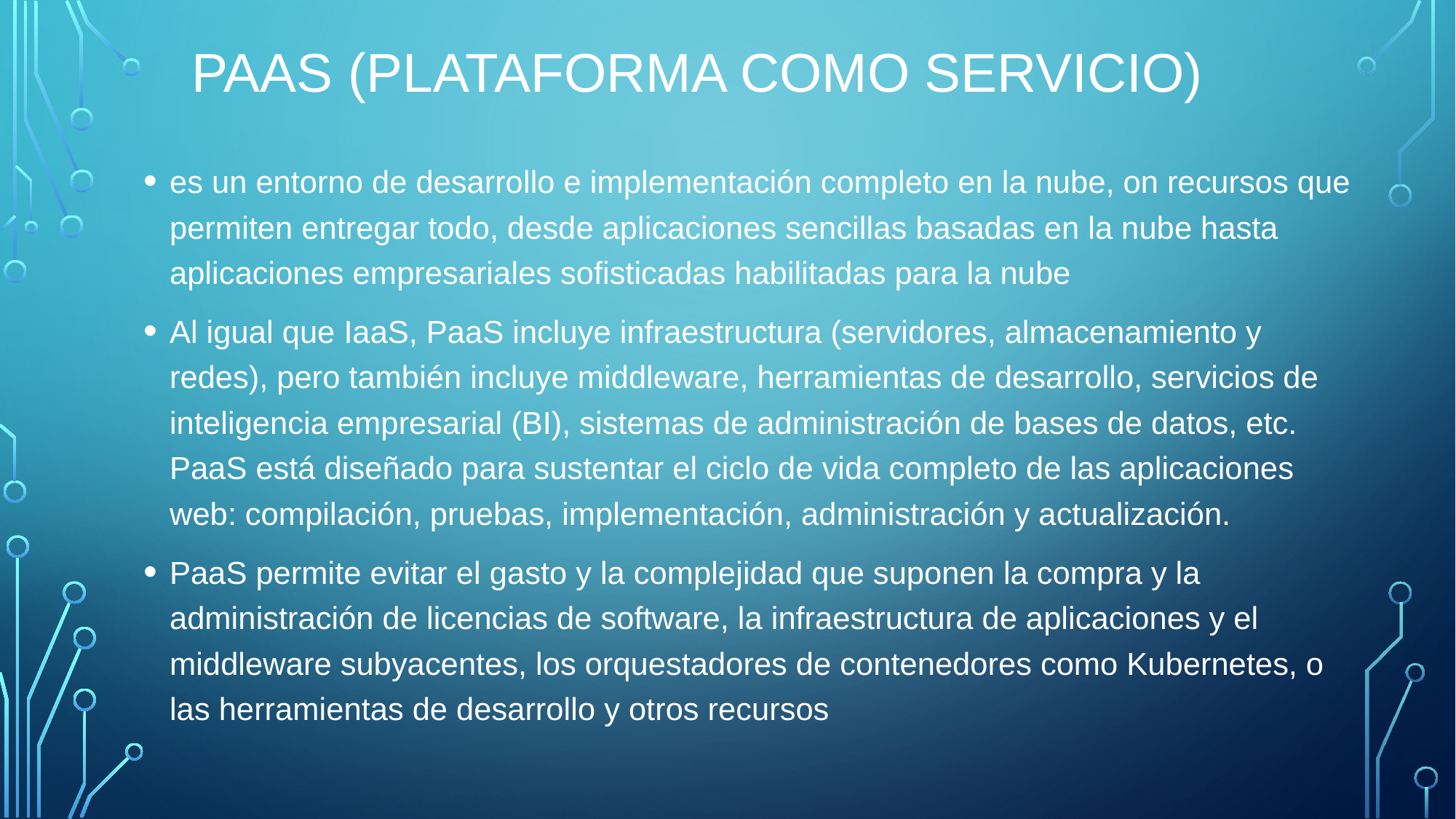

# Paas (plataforma como servicio)
es un entorno de desarrollo e implementación completo en la nube, on recursos que permiten entregar todo, desde aplicaciones sencillas basadas en la nube hasta aplicaciones empresariales sofisticadas habilitadas para la nube
Al igual que IaaS, PaaS incluye infraestructura (servidores, almacenamiento y redes), pero también incluye middleware, herramientas de desarrollo, servicios de inteligencia empresarial (BI), sistemas de administración de bases de datos, etc. PaaS está diseñado para sustentar el ciclo de vida completo de las aplicaciones web: compilación, pruebas, implementación, administración y actualización.
PaaS permite evitar el gasto y la complejidad que suponen la compra y la administración de licencias de software, la infraestructura de aplicaciones y el middleware subyacentes, los orquestadores de contenedores como Kubernetes, o las herramientas de desarrollo y otros recursos